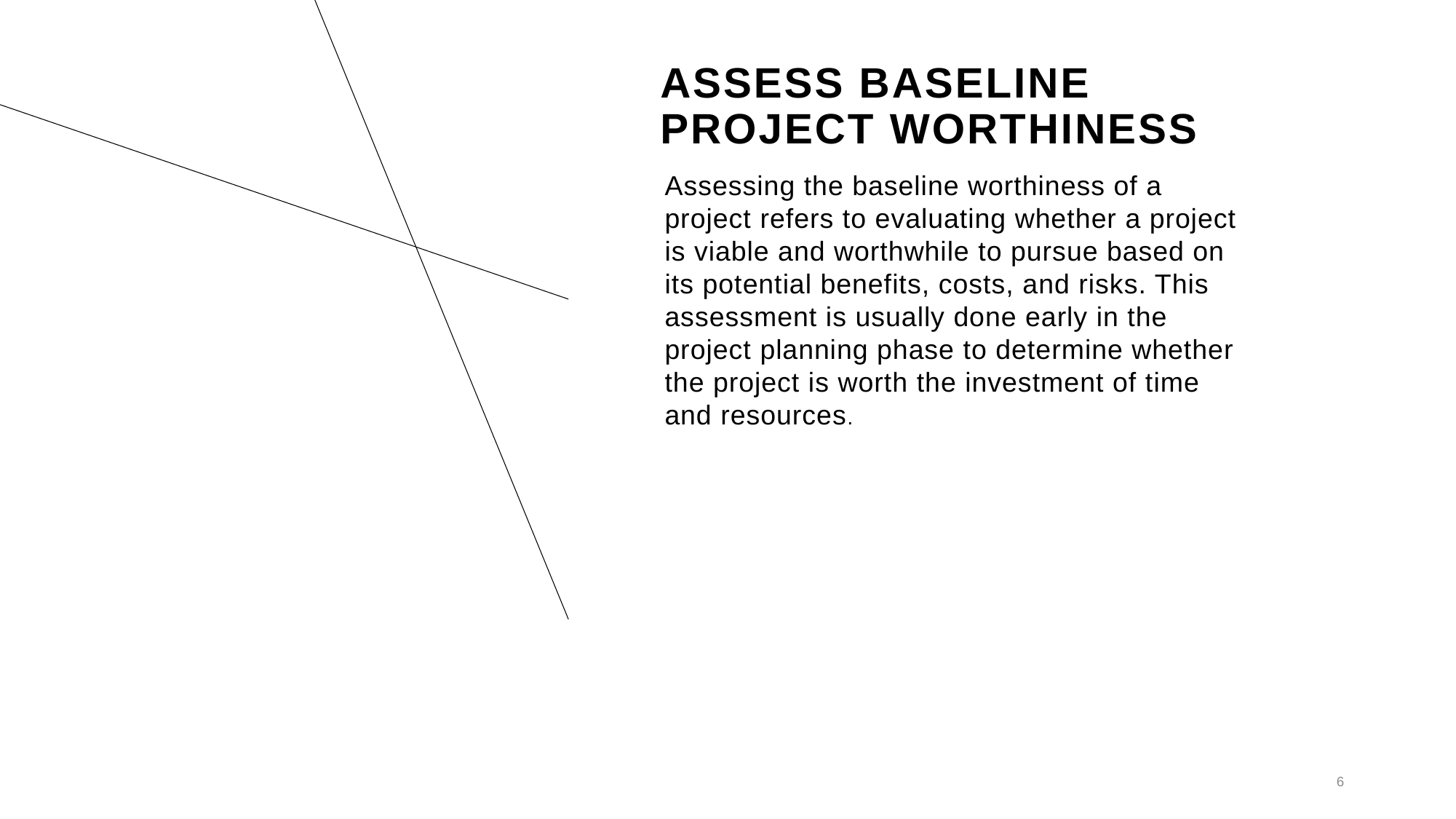

# Assess baseline project worthiness
Assessing the baseline worthiness of a project refers to evaluating whether a project is viable and worthwhile to pursue based on its potential benefits, costs, and risks. This assessment is usually done early in the project planning phase to determine whether the project is worth the investment of time and resources.
6